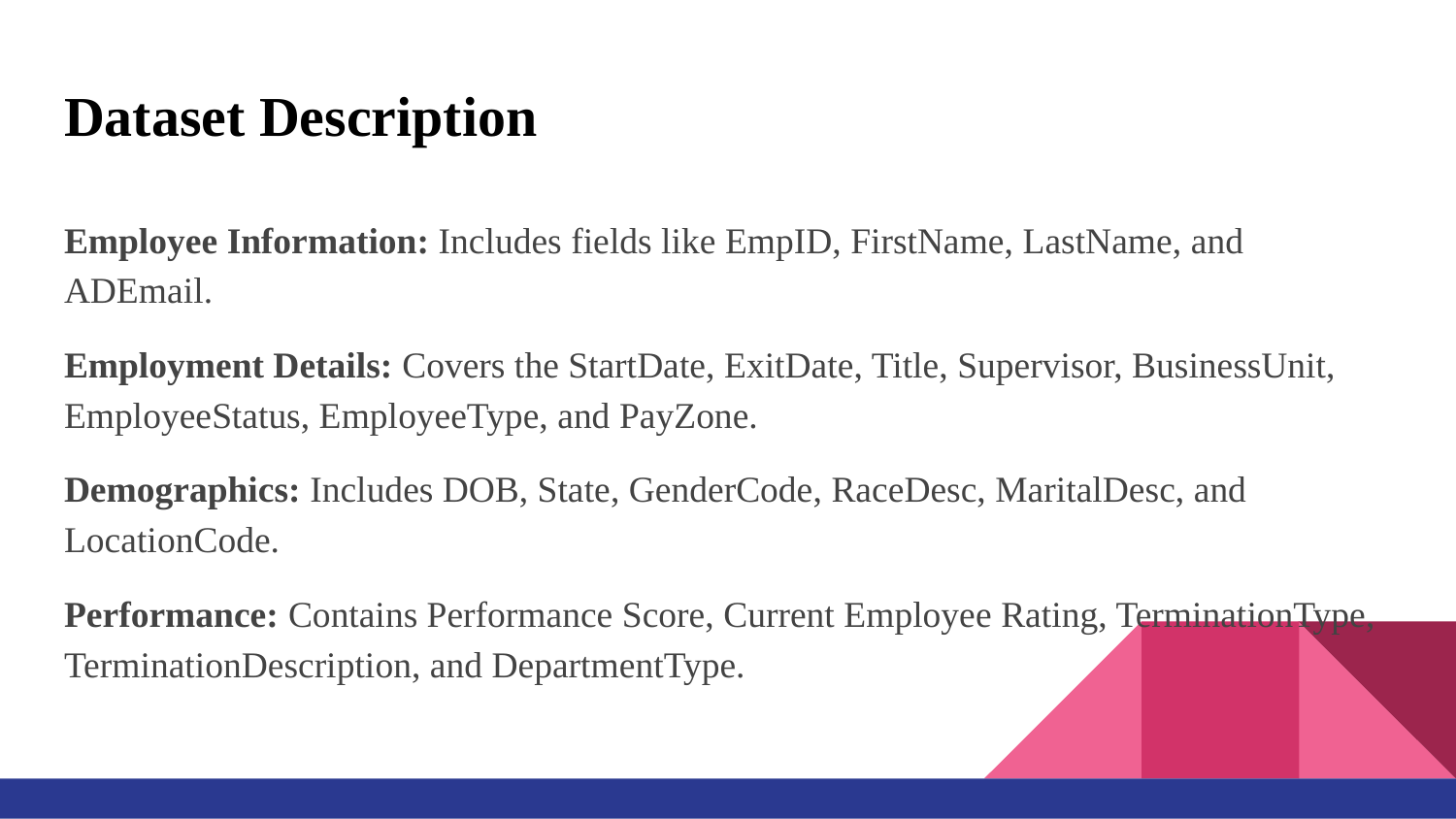

# Dataset Description
Employee Information: Includes fields like EmpID, FirstName, LastName, and ADEmail.
Employment Details: Covers the StartDate, ExitDate, Title, Supervisor, BusinessUnit, EmployeeStatus, EmployeeType, and PayZone.
Demographics: Includes DOB, State, GenderCode, RaceDesc, MaritalDesc, and LocationCode.
Performance: Contains Performance Score, Current Employee Rating, TerminationType, TerminationDescription, and DepartmentType.